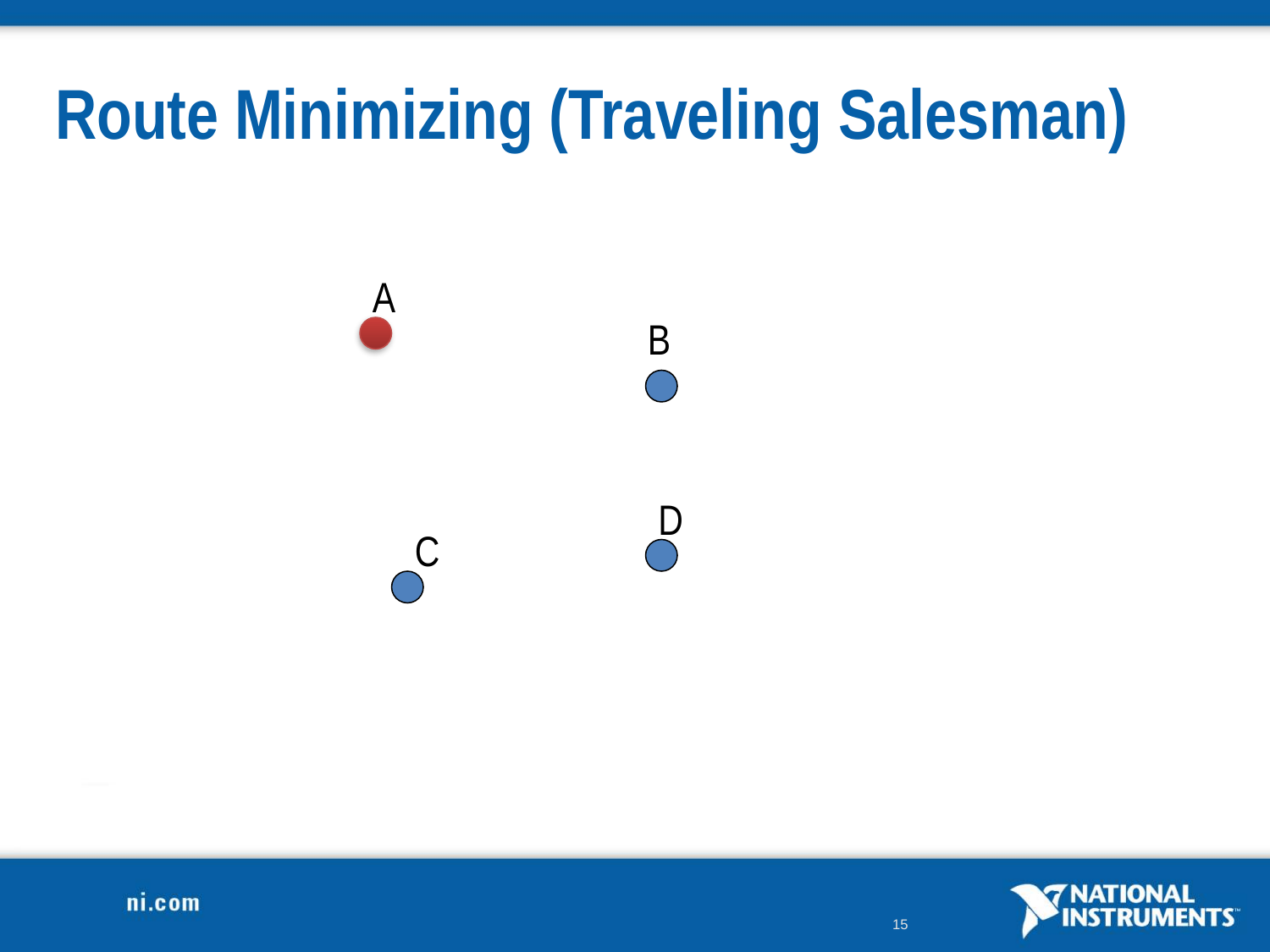

# Route Minimizing (Traveling Salesman)
A
B

D
C